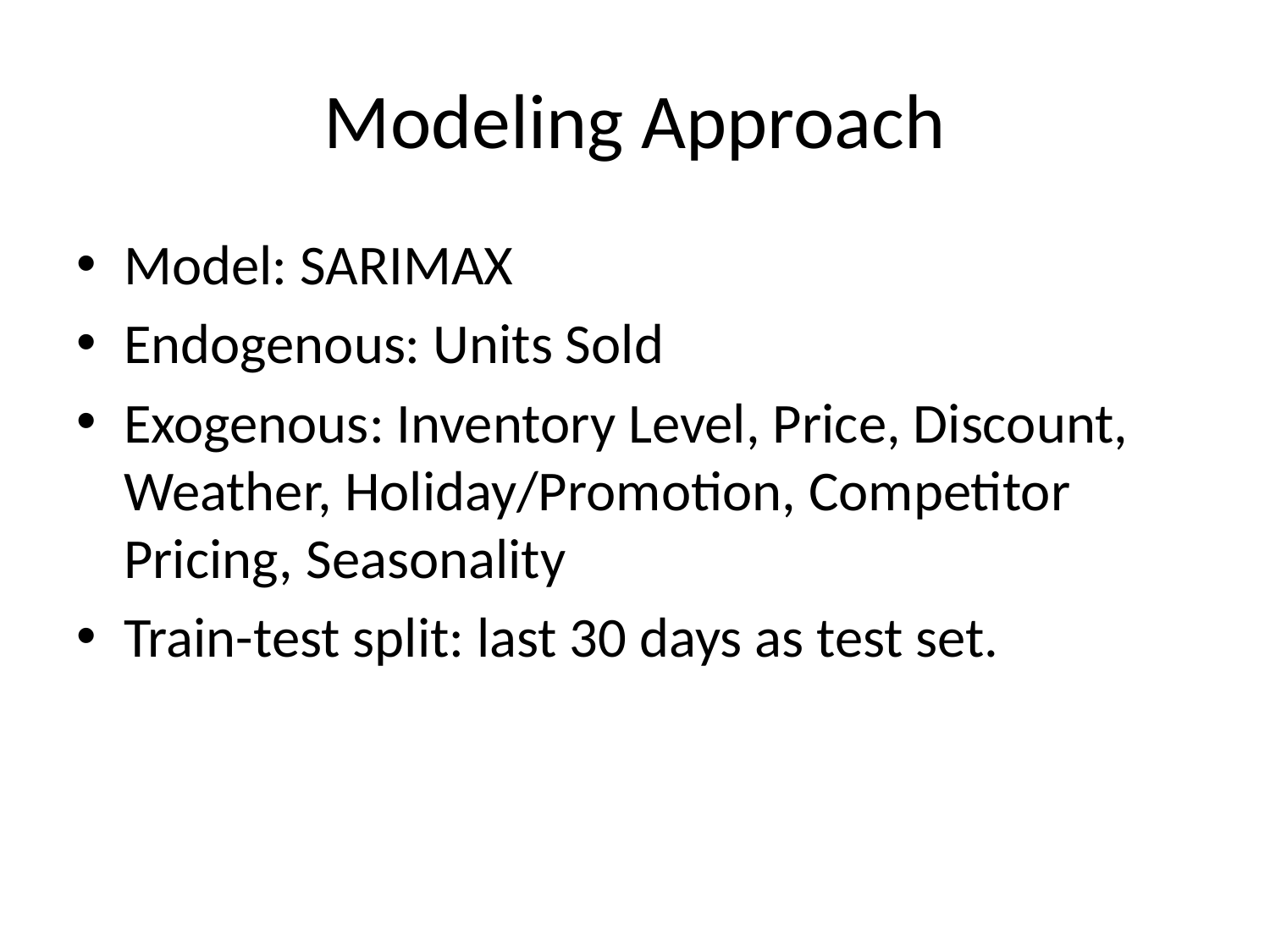

# Modeling Approach
Model: SARIMAX
Endogenous: Units Sold
Exogenous: Inventory Level, Price, Discount, Weather, Holiday/Promotion, Competitor Pricing, Seasonality
Train-test split: last 30 days as test set.